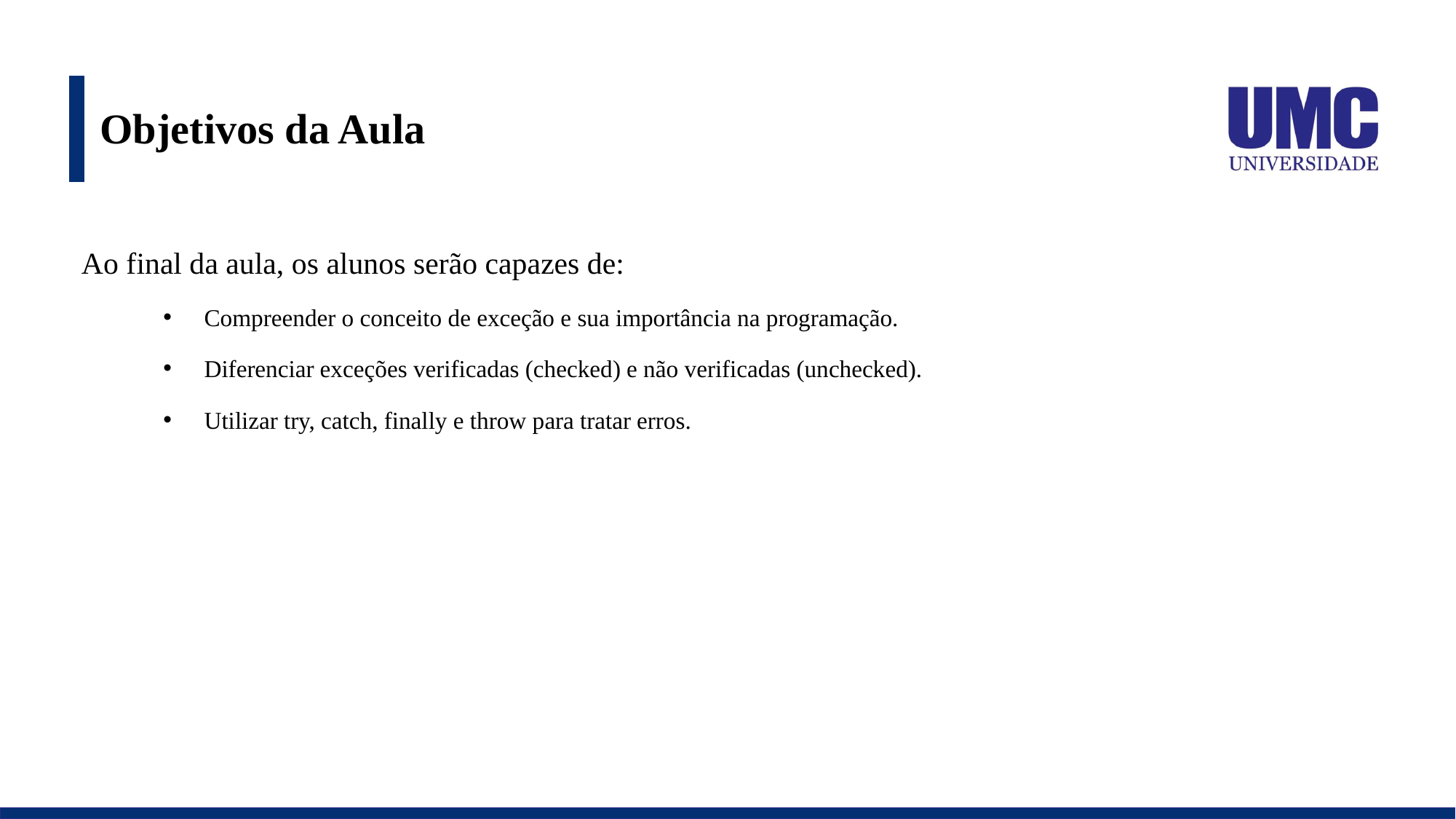

# Objetivos da Aula
Ao final da aula, os alunos serão capazes de:
Compreender o conceito de exceção e sua importância na programação.
Diferenciar exceções verificadas (checked) e não verificadas (unchecked).
Utilizar try, catch, finally e throw para tratar erros.